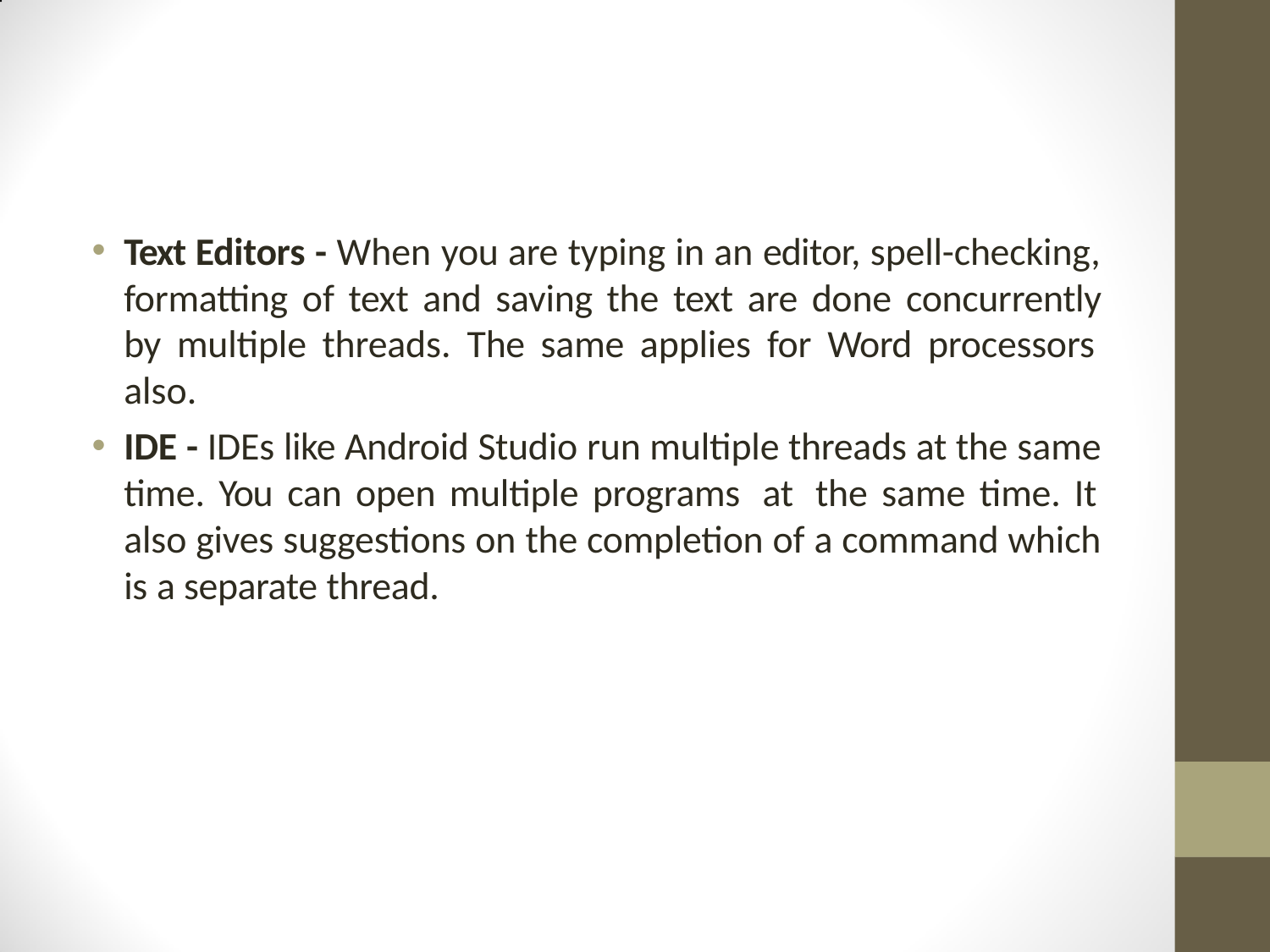

Text Editors - When you are typing in an editor, spell-checking,  formatting of text and saving the text are done concurrently  by multiple threads. The same applies for Word processors  also.
IDE - IDEs like Android Studio run multiple threads at the same  time. You can open multiple programs at the same time. It  also gives suggestions on the completion of a command which  is a separate thread.